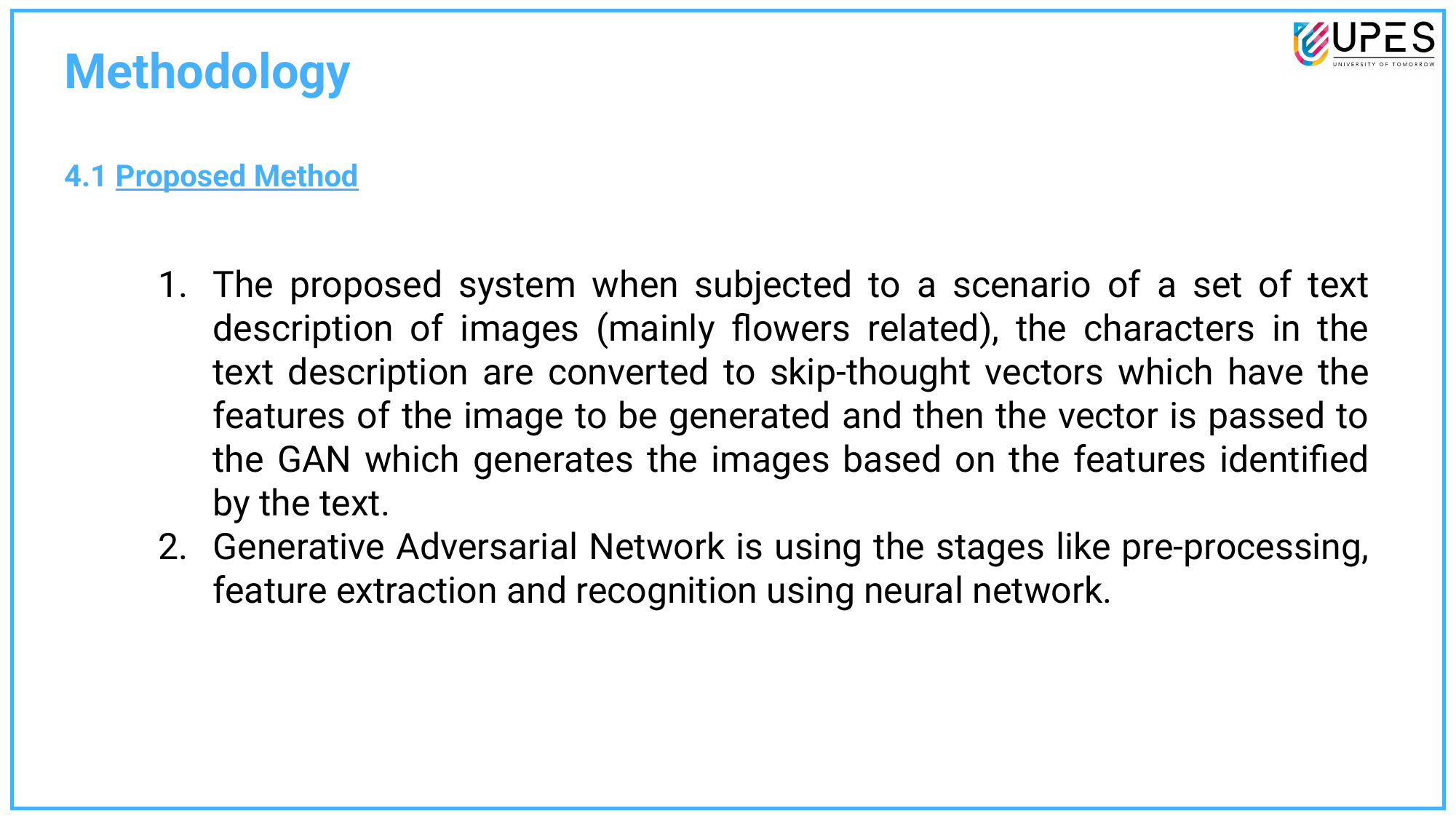

# Methodology 4.1 Proposed Method
The proposed system when subjected to a scenario of a set of text description of images (mainly flowers related), the characters in the text description are converted to skip-thought vectors which have the features of the image to be generated and then the vector is passed to the GAN which generates the images based on the features identified by the text.
Generative Adversarial Network is using the stages like pre-processing, feature extraction and recognition using neural network.